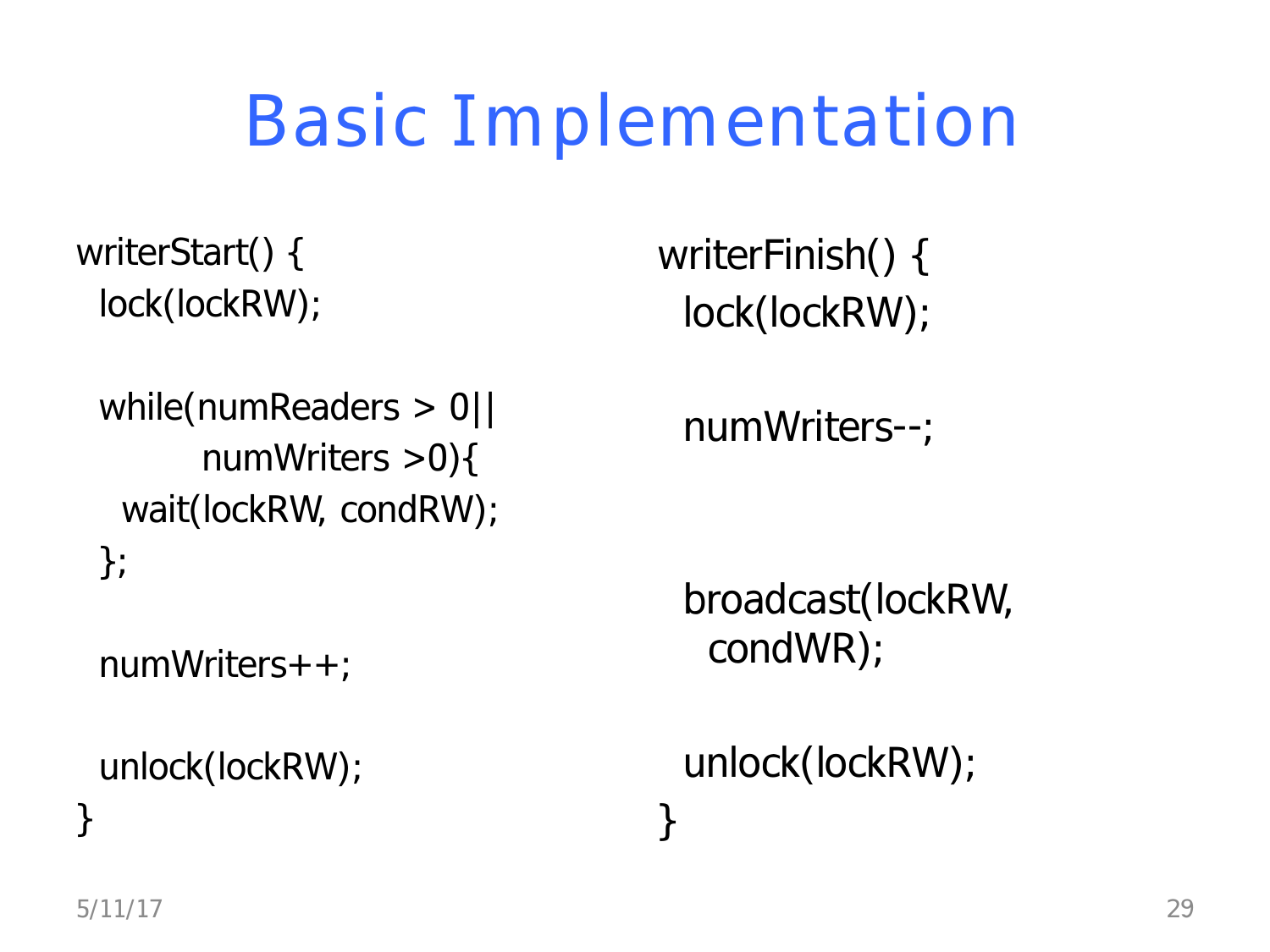

# Basic Implementation
writerStart() {
  lock(lockRW);

  while(numReaders > 0||
           numWriters >0){
    wait(lockRW, condRW);
  };

  numWriters++;

  unlock(lockRW);
}
writerFinish() {
  lock(lockRW);

  numWriters--;

  broadcast(lockRW, condWR);

  unlock(lockRW);
}
5/11/17
29